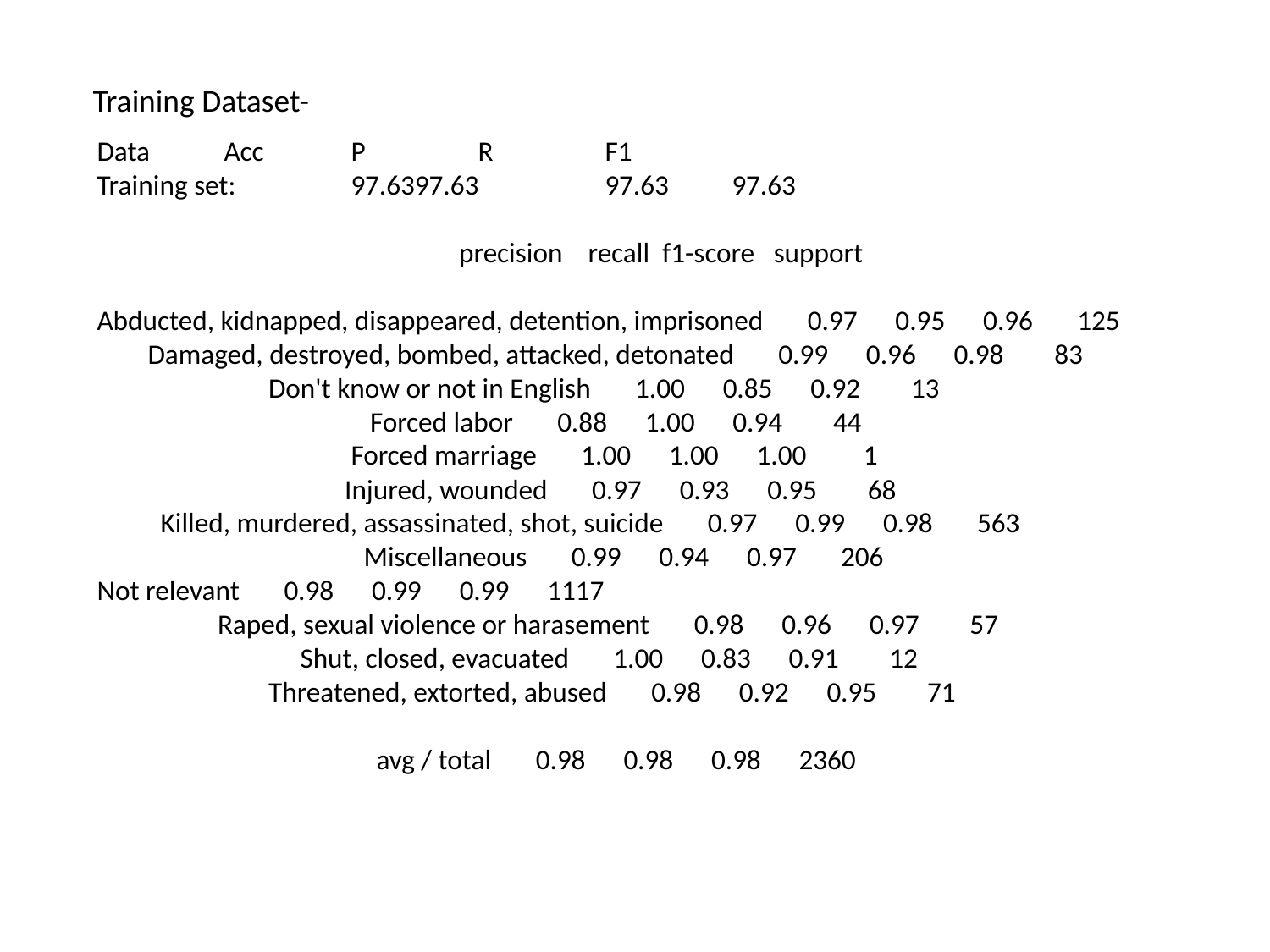

Training Dataset-
Data	Acc	P	R	F1
Training set:	97.6397.63	97.63	97.63

                                                         precision    recall  f1-score   support

Abducted, kidnapped, disappeared, detention, imprisoned       0.97      0.95      0.96       125
        Damaged, destroyed, bombed, attacked, detonated       0.99      0.96      0.98        83
                           Don't know or not in English       1.00      0.85      0.92        13
                                           Forced labor       0.88      1.00      0.94        44
                                        Forced marriage       1.00      1.00      1.00         1
                                       Injured, wounded       0.97      0.93      0.95        68
          Killed, murdered, assassinated, shot, suicide       0.97      0.99      0.98       563
                                          Miscellaneous       0.99      0.94      0.97       206
Not relevant       0.98      0.99      0.99      1117
                   Raped, sexual violence or harasement       0.98      0.96      0.97        57
                                Shut, closed, evacuated       1.00      0.83      0.91        12
                           Threatened, extorted, abused       0.98      0.92      0.95        71

                                            avg / total       0.98      0.98      0.98      2360